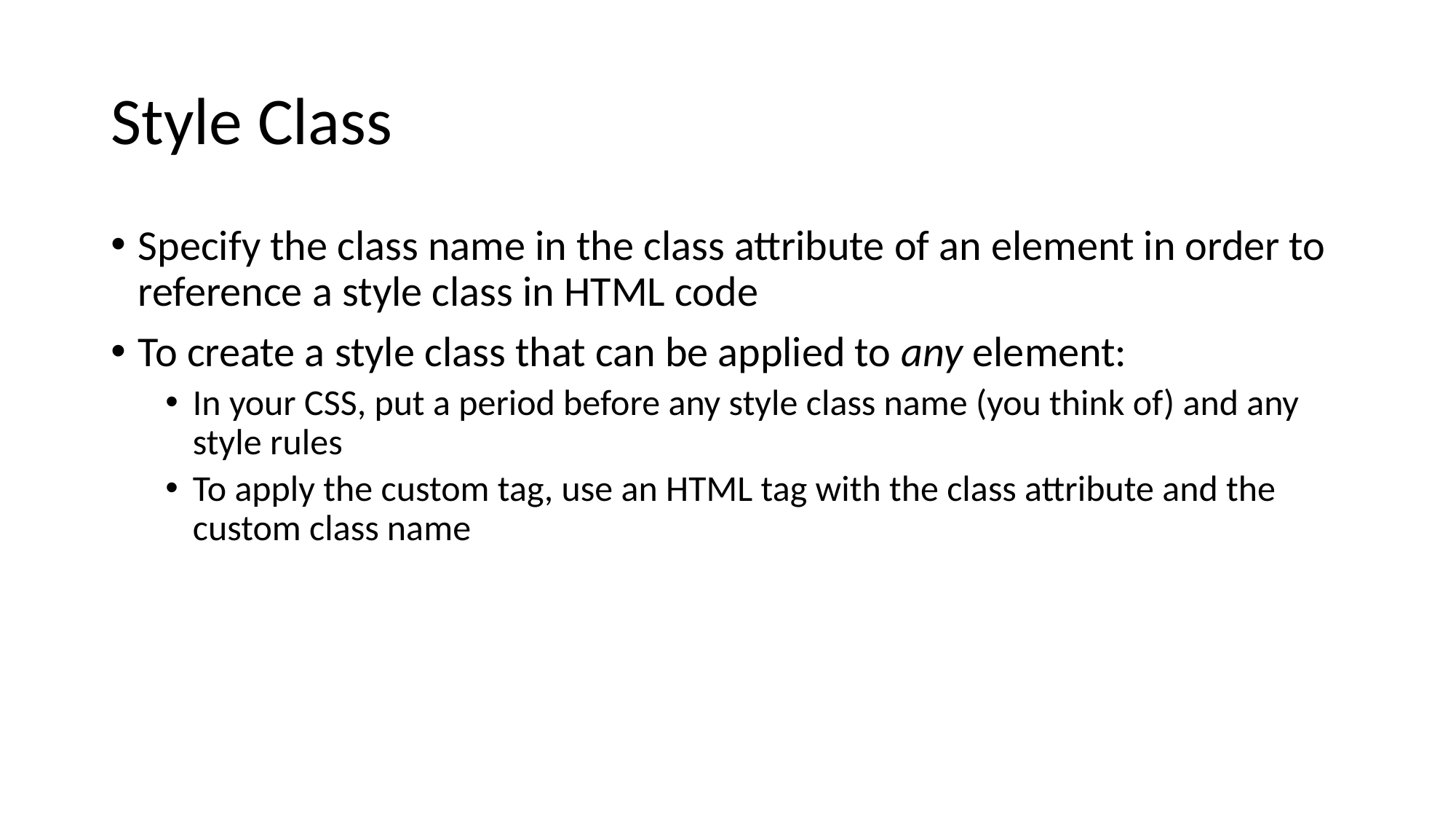

# Style Class
Specify the class name in the class attribute of an element in order to reference a style class in HTML code
To create a style class that can be applied to any element:
In your CSS, put a period before any style class name (you think of) and any style rules
To apply the custom tag, use an HTML tag with the class attribute and the custom class name